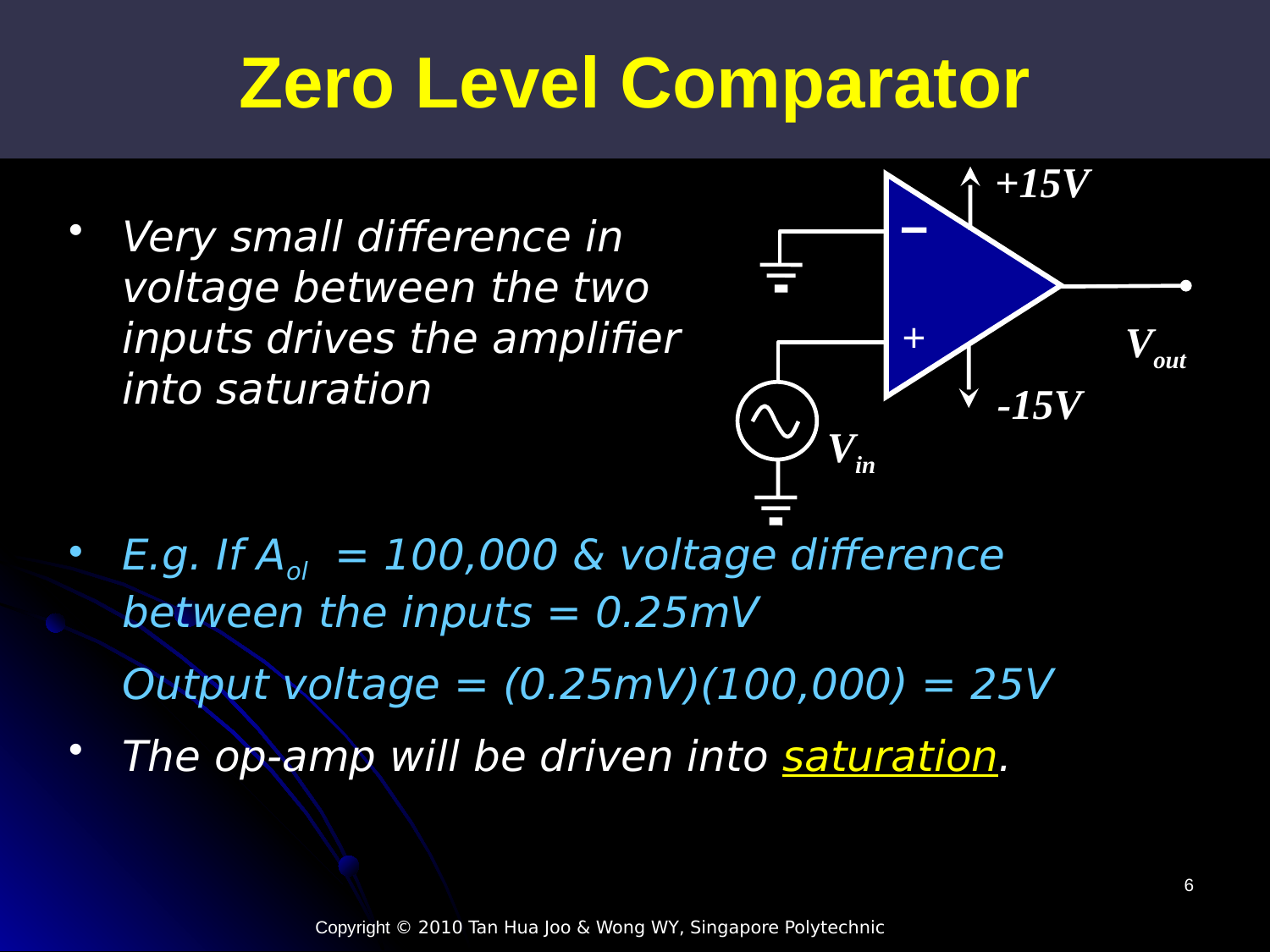

Zero Level Comparator

+15V

+

Vout

-15V

Vin

Very small difference in voltage between the two inputs drives the amplifier into saturation
E.g. If Aol  = 100,000 & voltage difference between the inputs = 0.25mV
	Output voltage = (0.25mV)(100,000) = 25V
The op-amp will be driven into saturation.
6

Copyright © 2010 Tan Hua Joo & Wong WY, Singapore Polytechnic